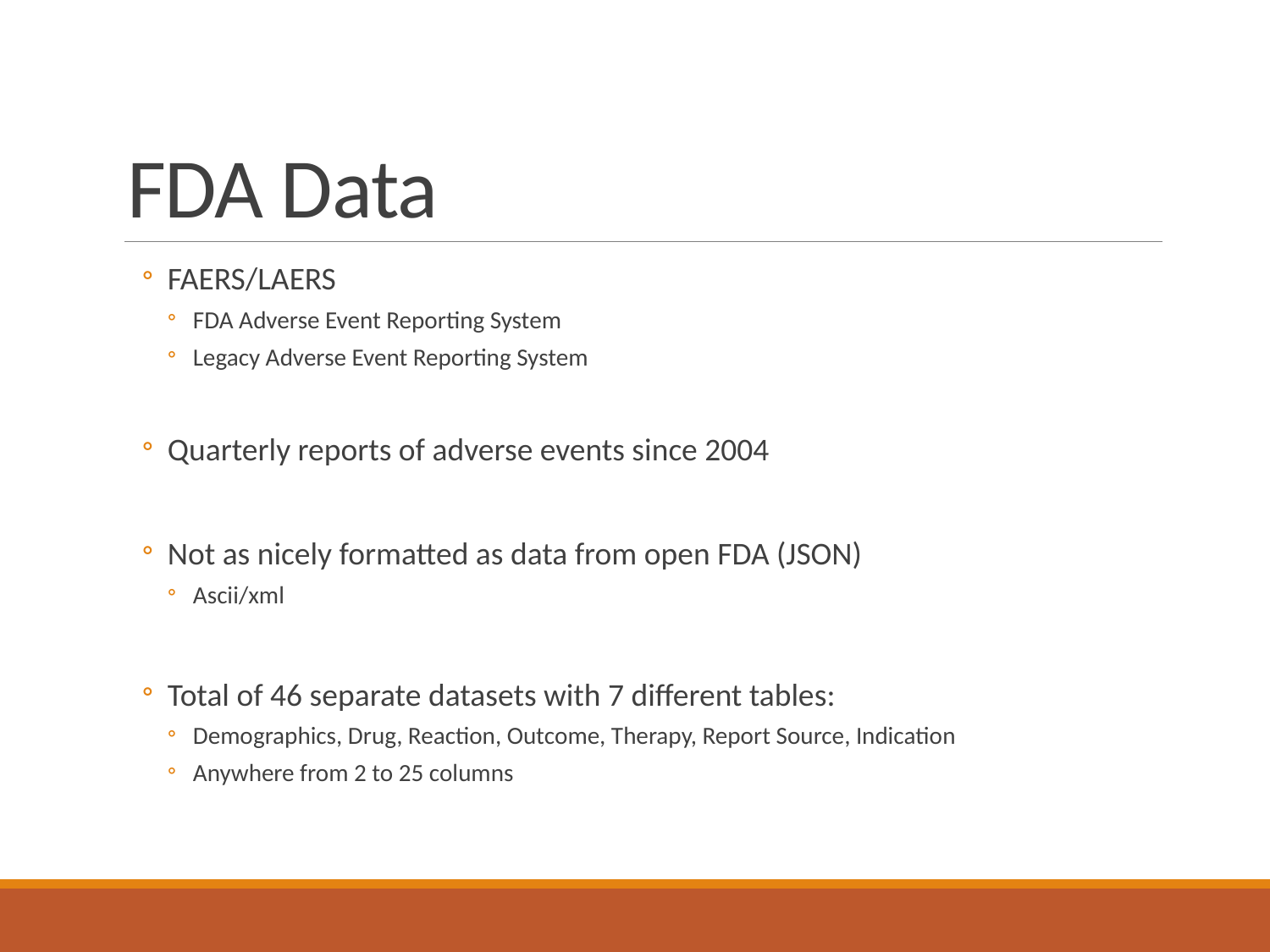

# FDA Data
FAERS/LAERS
FDA Adverse Event Reporting System
Legacy Adverse Event Reporting System

Quarterly reports of adverse events since 2004

Not as nicely formatted as data from open FDA (JSON)
Ascii/xml

Total of 46 separate datasets with 7 different tables:
Demographics, Drug, Reaction, Outcome, Therapy, Report Source, Indication
Anywhere from 2 to 25 columns